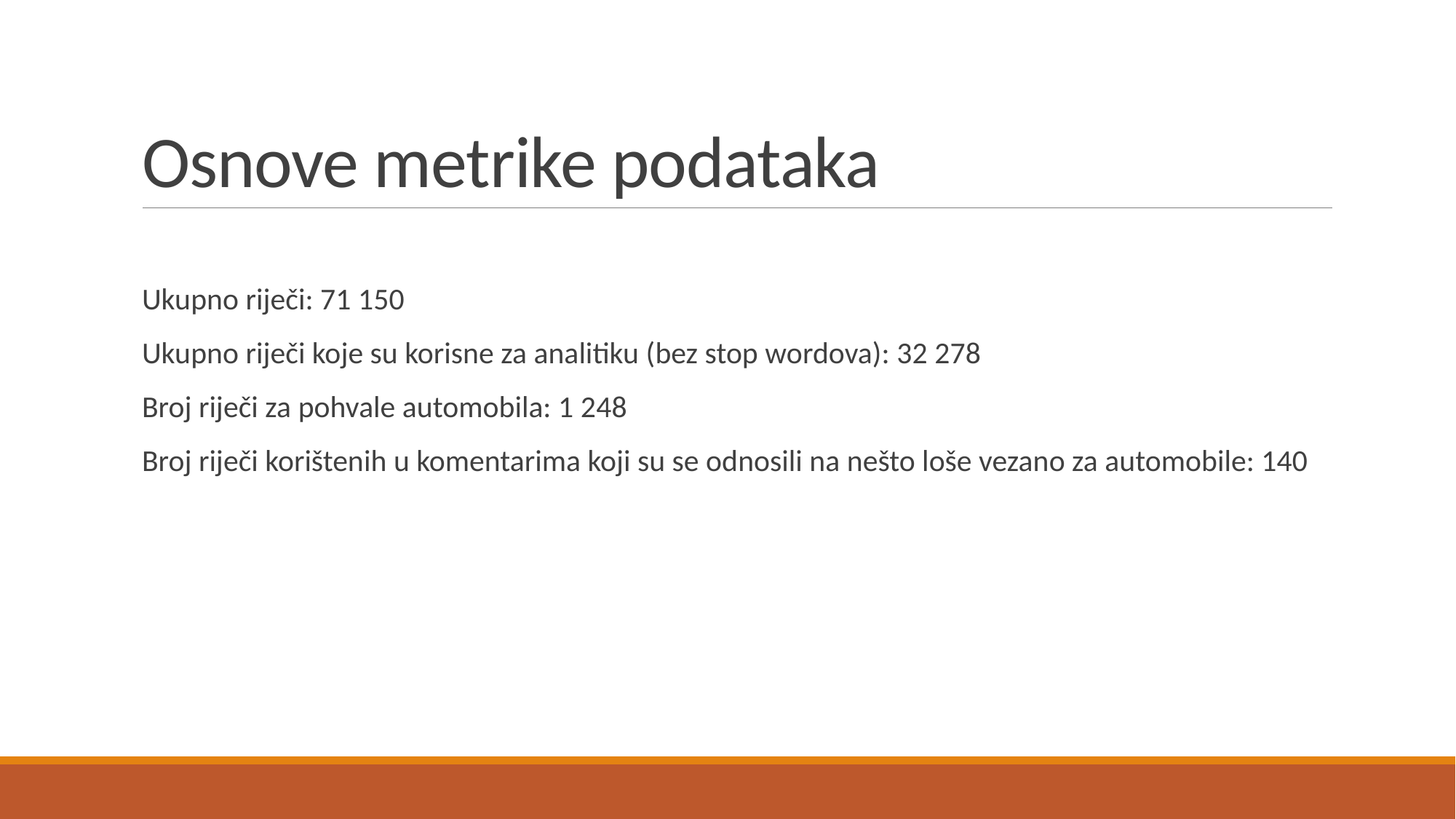

# Osnove metrike podataka

Ukupno riječi: 71 150
Ukupno riječi koje su korisne za analitiku (bez stop wordova): 32 278
Broj riječi za pohvale automobila: 1 248
Broj riječi korištenih u komentarima koji su se odnosili na nešto loše vezano za automobile: 140